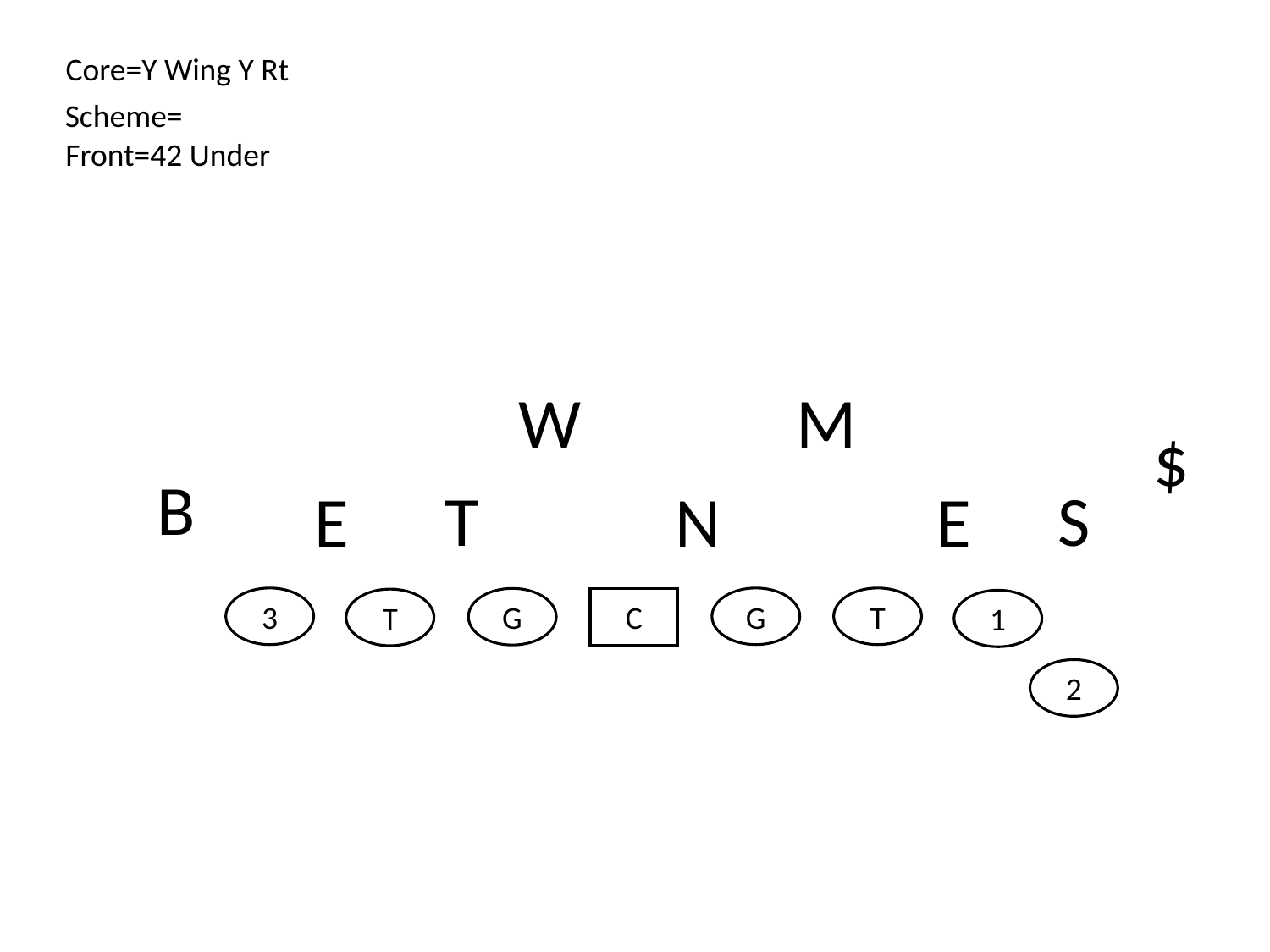

Core=Y Wing Y Rt
Scheme=
Front=42 Under
M
W
$
B
T
S
E
N
E
3
G
T
G
C
T
1
2